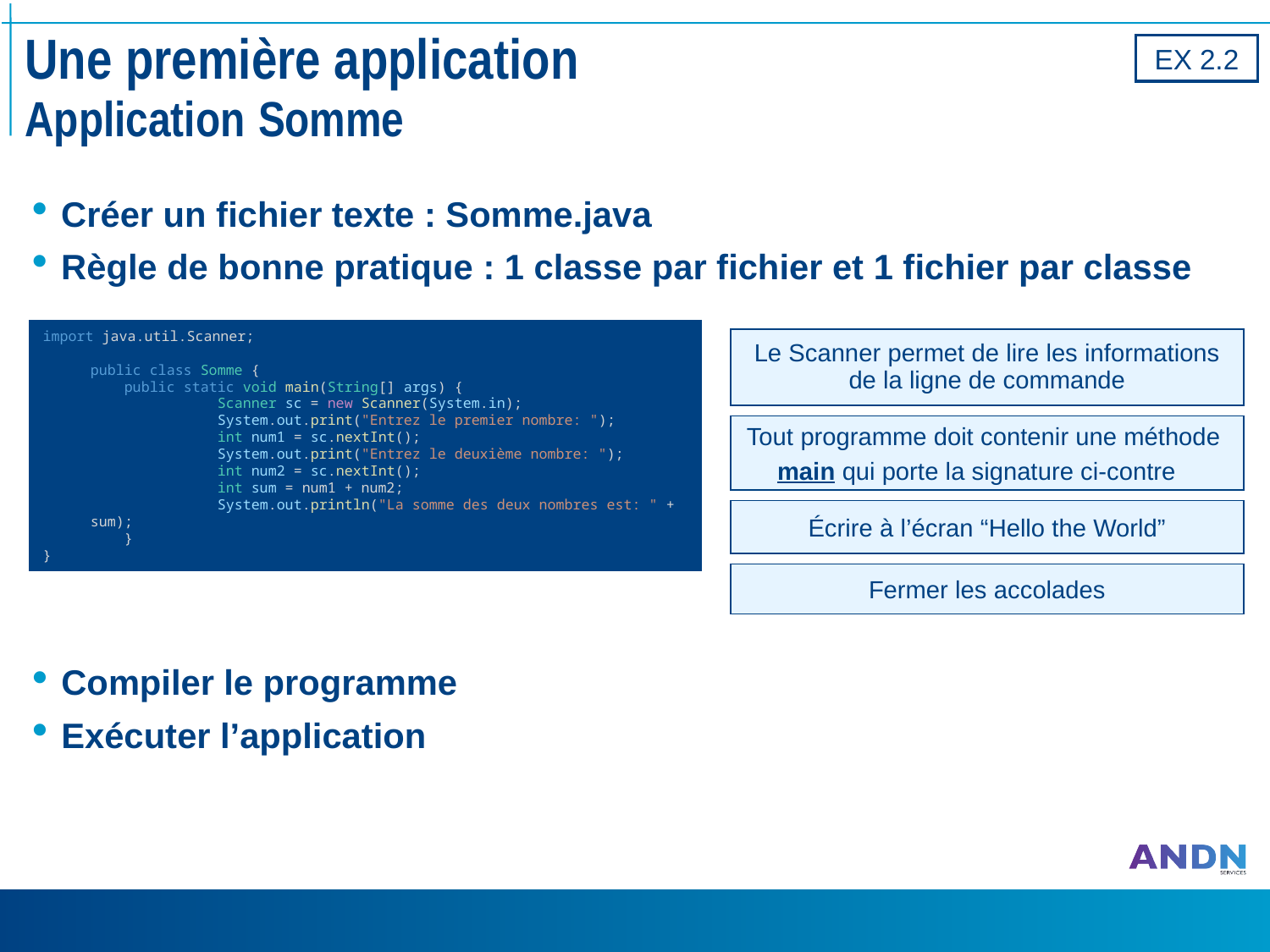

# Une première application Application Somme
EX 2.2
Créer un fichier texte : Somme.java
Règle de bonne pratique : 1 classe par fichier et 1 fichier par classe
import java.util.Scanner;
public class Somme {
	    public static void main(String[] args) {
		Scanner sc = new Scanner(System.in);
		System.out.print("Entrez le premier nombre: ");
		int num1 = sc.nextInt();
		System.out.print("Entrez le deuxième nombre: ");
		int num2 = sc.nextInt();
		int sum = num1 + num2;
		System.out.println("La somme des deux nombres est: " + sum);
	    }
}
Le Scanner permet de lire les informations de la ligne de commande
Tout programme doit contenir une méthode
main qui porte la signature ci-contre
Écrire à l’écran “Hello the World”
Fermer les accolades
Compiler le programme
Exécuter l’application